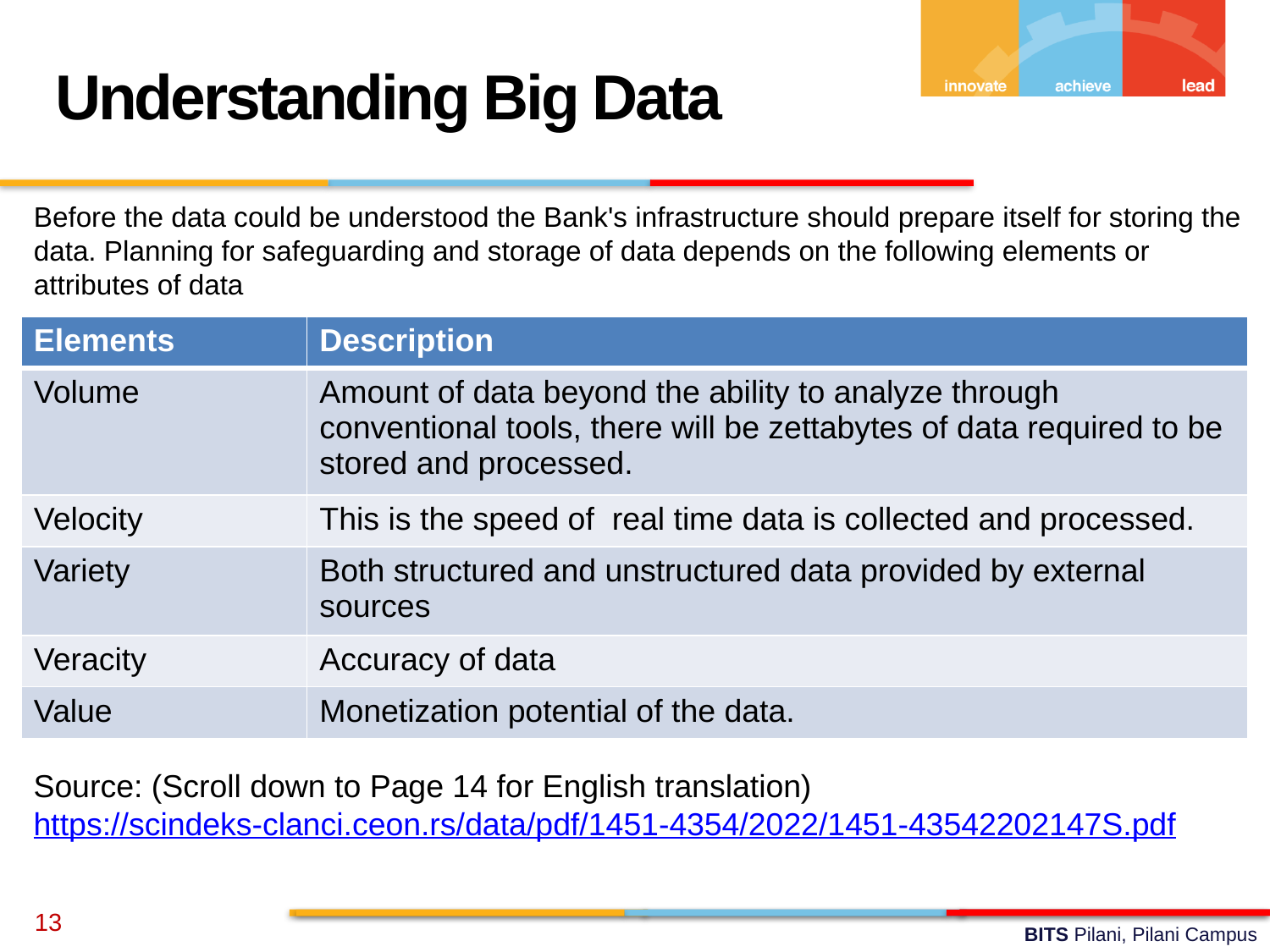

Understanding Big Data
Before the data could be understood the Bank's infrastructure should prepare itself for storing the data. Planning for safeguarding and storage of data depends on the following elements or attributes of data

| Elements | Description |
| --- | --- |
| Volume | Amount of data beyond the ability to analyze through conventional tools, there will be zettabytes of data required to be stored and processed. |
| Velocity | This is the speed of real time data is collected and processed. |
| Variety | Both structured and unstructured data provided by external sources |
| Veracity | Accuracy of data |
| Value | Monetization potential of the data. |
Source: (Scroll down to Page 14 for English translation)
https://scindeks-clanci.ceon.rs/data/pdf/1451-4354/2022/1451-43542202147S.pdf
13